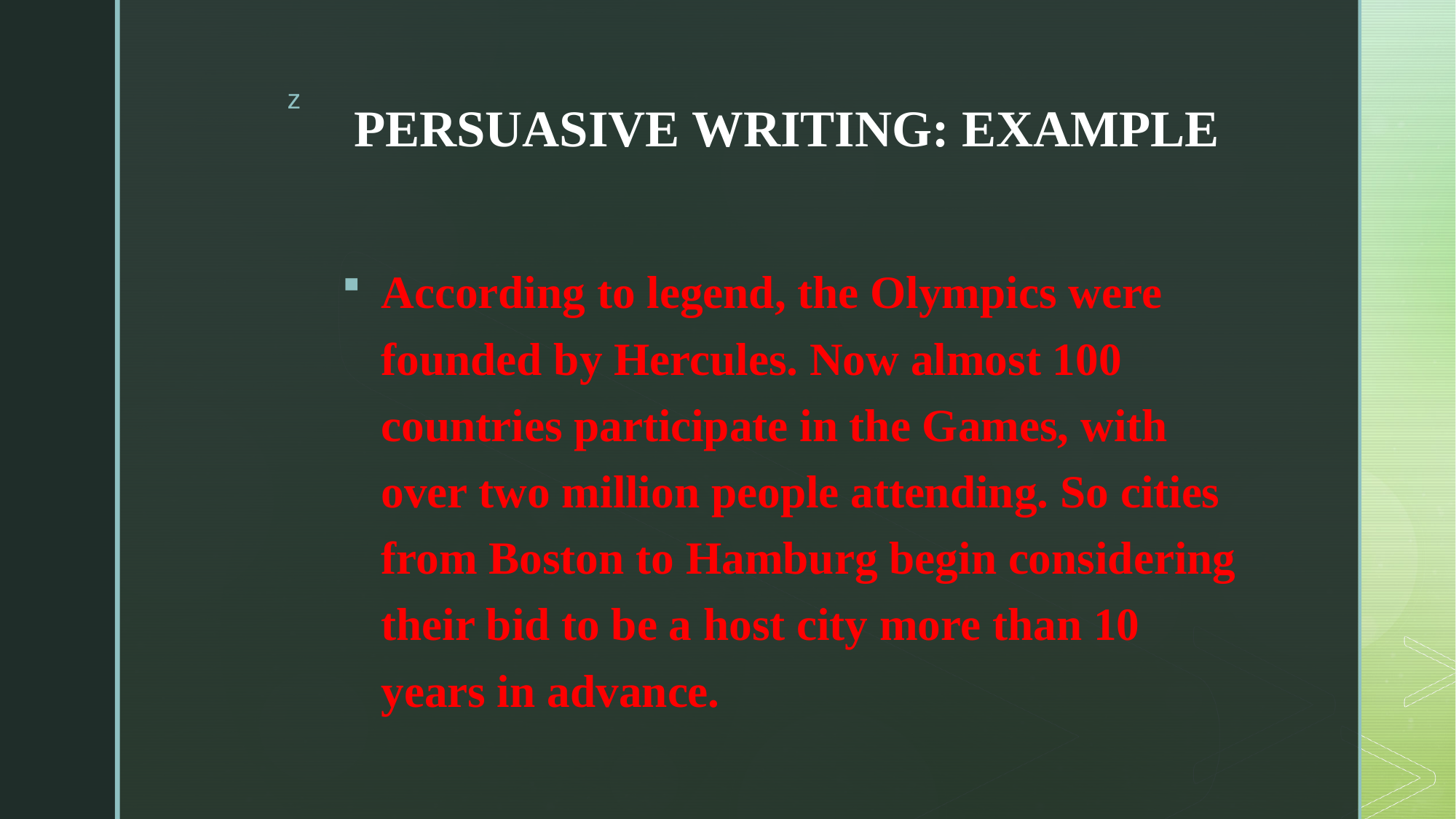

# PERSUASIVE WRITING: EXAMPLE
According to legend, the Olympics were founded by Hercules. Now almost 100 countries participate in the Games, with over two million people attending. So cities from Boston to Hamburg begin considering their bid to be a host city more than 10 years in advance.